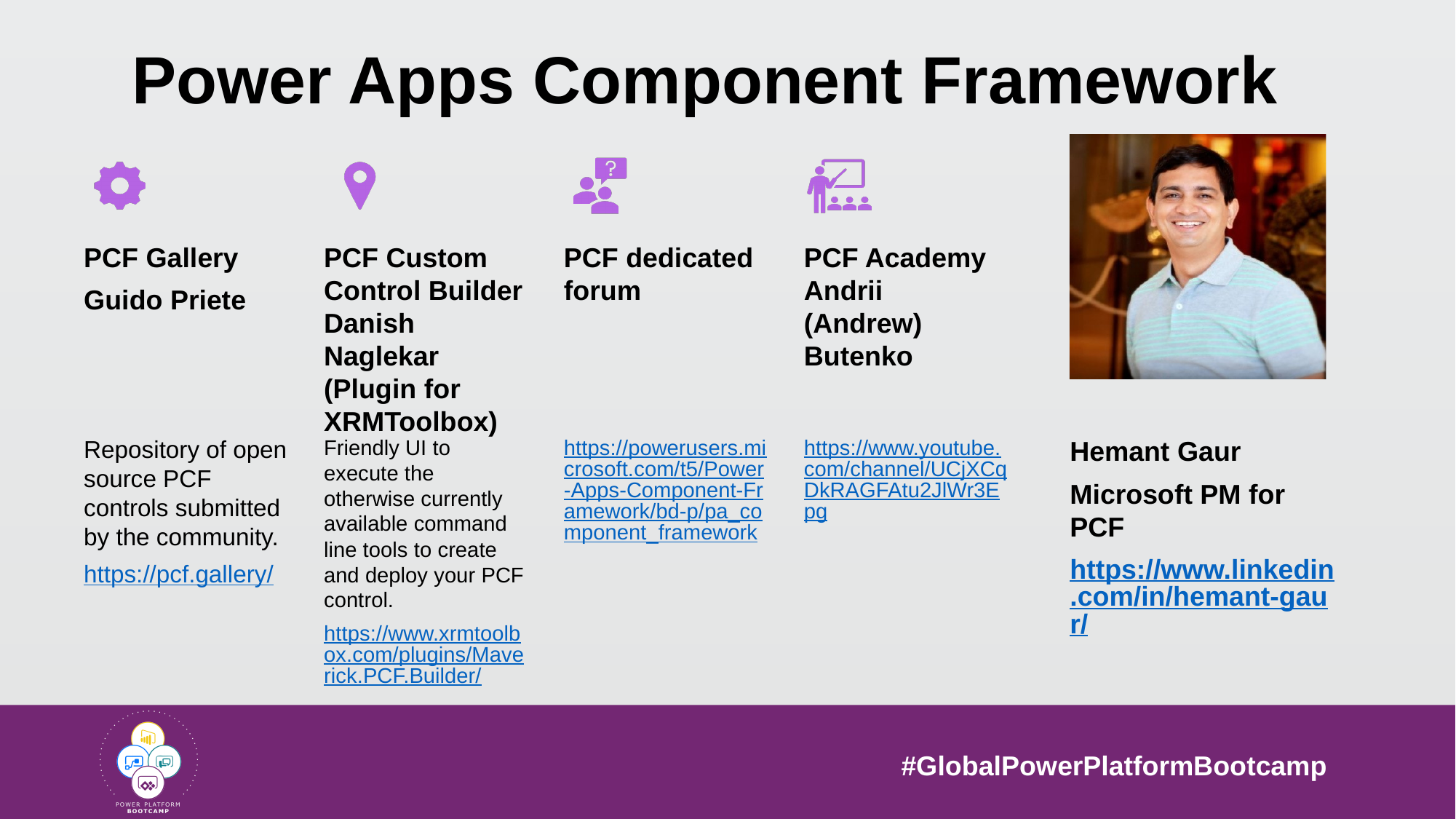

# Power Apps Component Framework
PCF Gallery
Guido Priete
Repository of open source PCF controls submitted by the community.
https://pcf.gallery/
PCF Custom Control Builder Danish Naglekar (Plugin for XRMToolbox)
Friendly UI to execute the otherwise currently available command line tools to create and deploy your PCF control.
https://www.xrmtoolbox.com/plugins/Maverick.PCF.Builder/
PCF dedicated forum
https://powerusers.microsoft.com/t5/Power-Apps-Component-Framework/bd-p/pa_component_framework
PCF Academy Andrii (Andrew) Butenko
https://www.youtube.com/channel/UCjXCqDkRAGFAtu2JlWr3Epg
Hemant Gaur
Microsoft PM for PCF
https://www.linkedin.com/in/hemant-gaur/